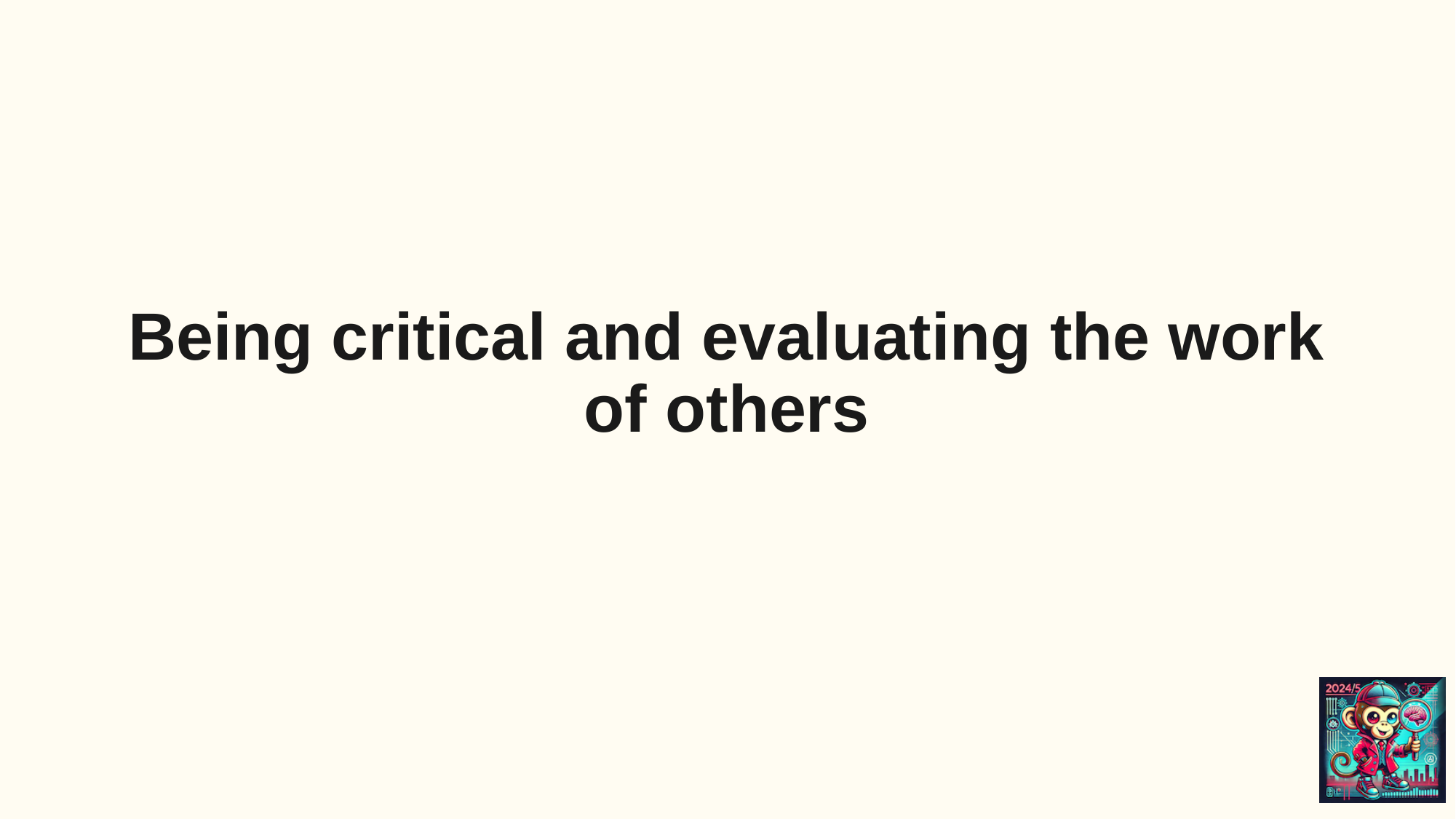

# Being critical and evaluating the work of others